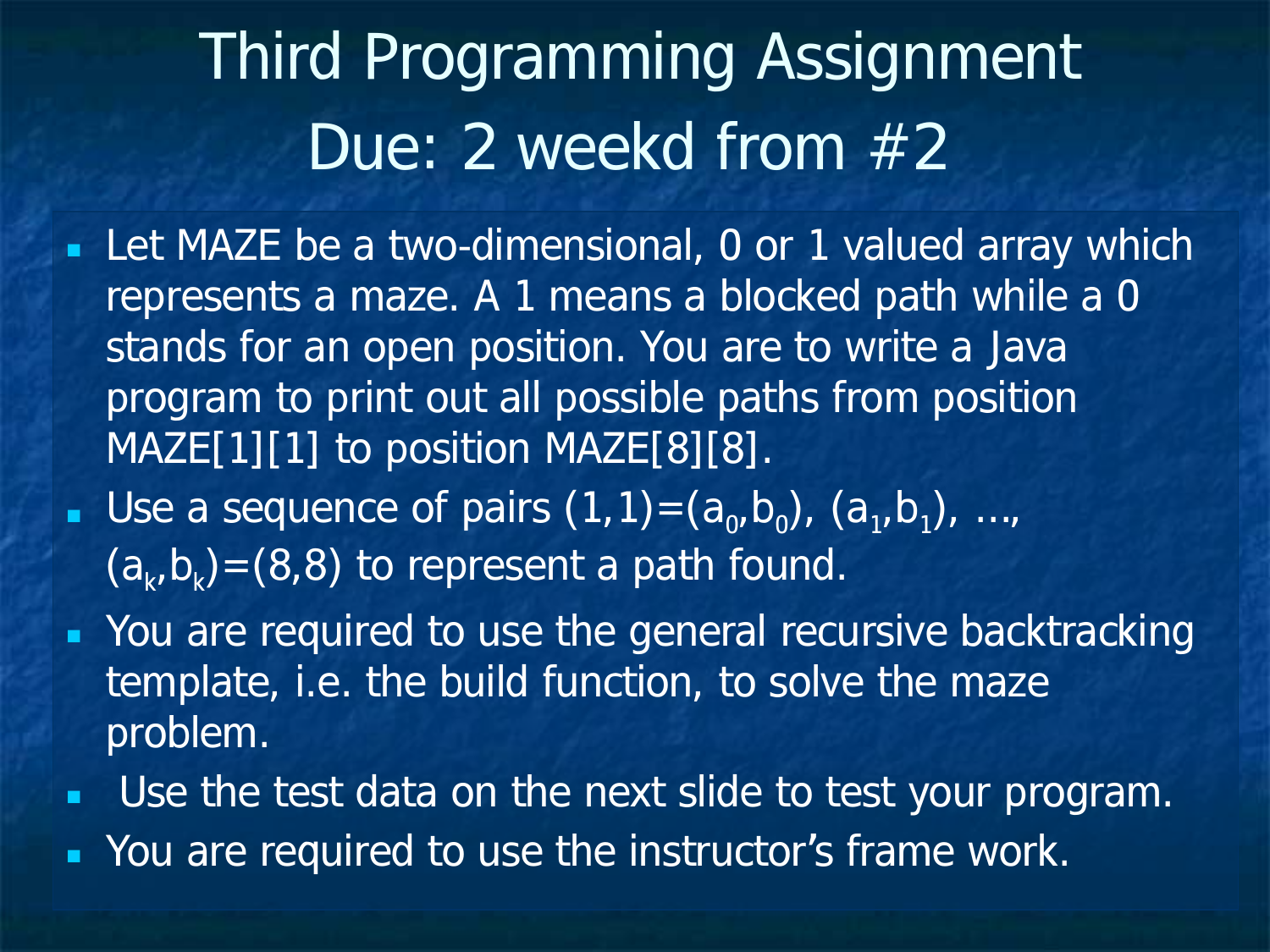

# Third Programming Assignment Due: 2 weekd from #2
Let MAZE be a two‑dimensional, 0 or 1 valued array which represents a maze. A 1 means a blocked path while a 0 stands for an open position. You are to write a Java program to print out all possible paths from position MAZE[1][1] to position MAZE[8][8].
Use a sequence of pairs (1,1)=(a0,b0), (a1,b1), ..., (ak,bk)=(8,8) to represent a path found.
You are required to use the general recursive backtracking template, i.e. the build function, to solve the maze problem.
 Use the test data on the next slide to test your program.
You are required to use the instructor’s frame work.